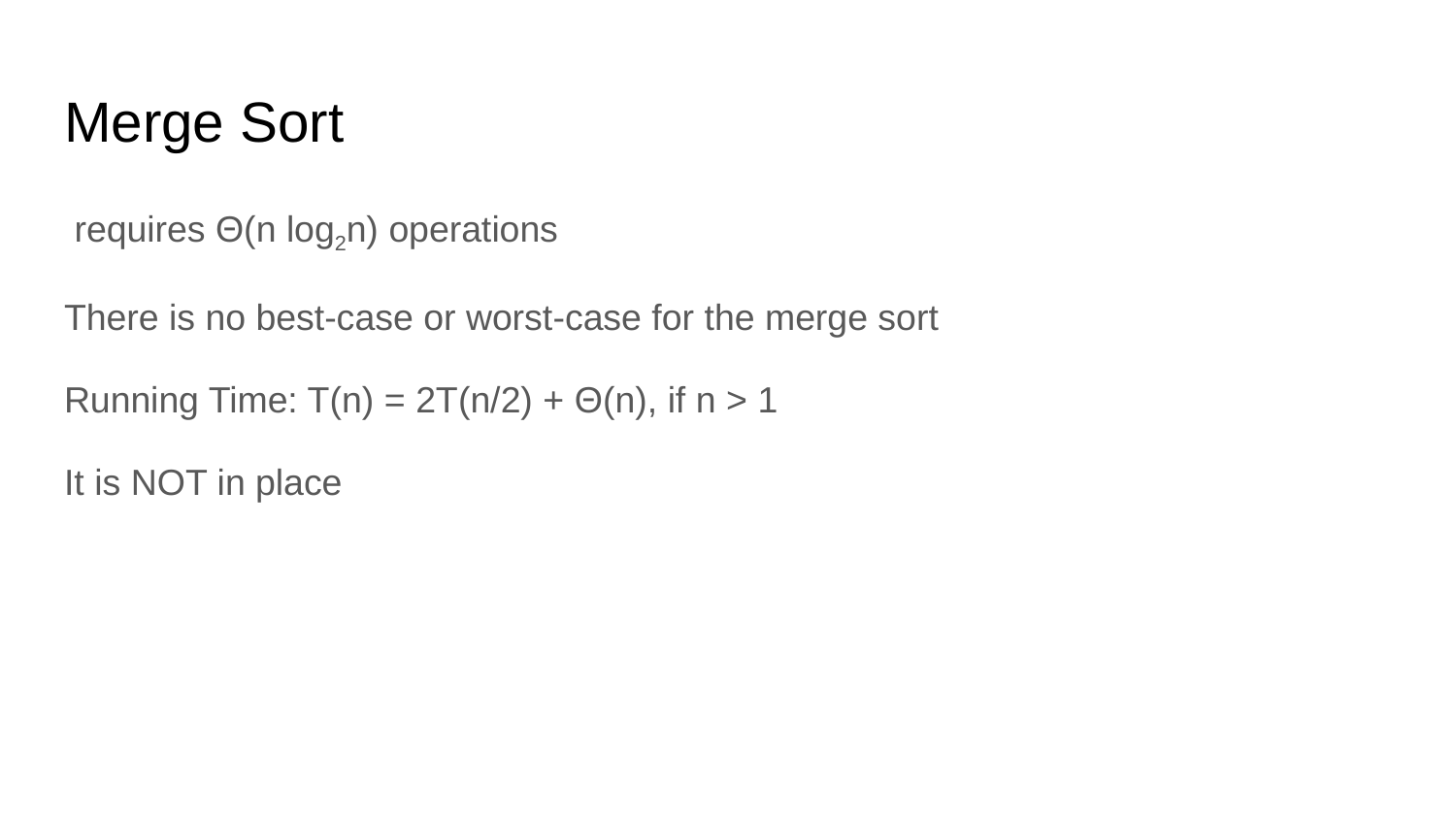

# Merge Sort
 requires Θ(n log2n) operations
There is no best-case or worst-case for the merge sort
Running Time: T(n) = 2T(n/2) + Θ(n), if n > 1
It is NOT in place